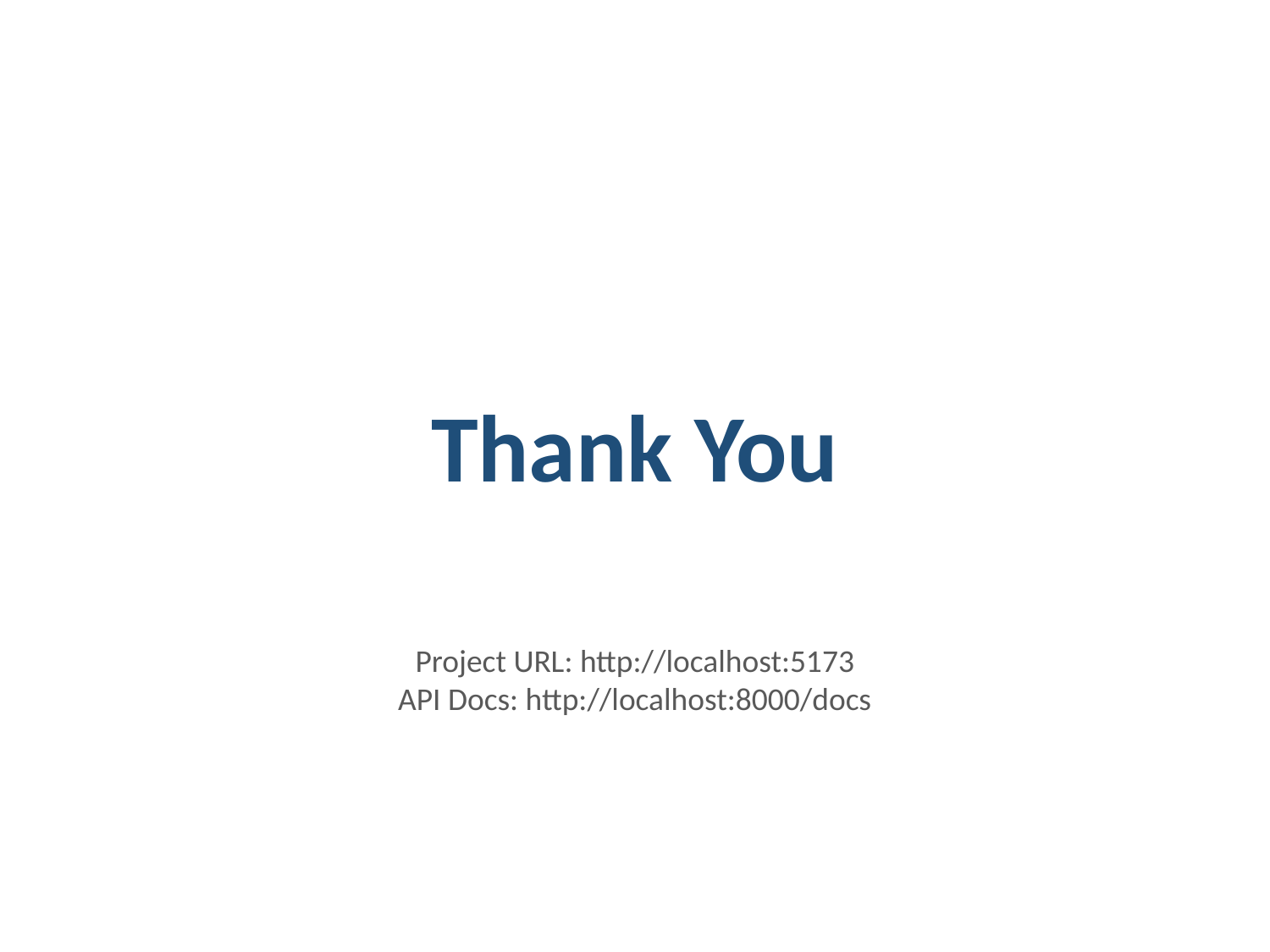

Thank You
Project URL: http://localhost:5173
API Docs: http://localhost:8000/docs